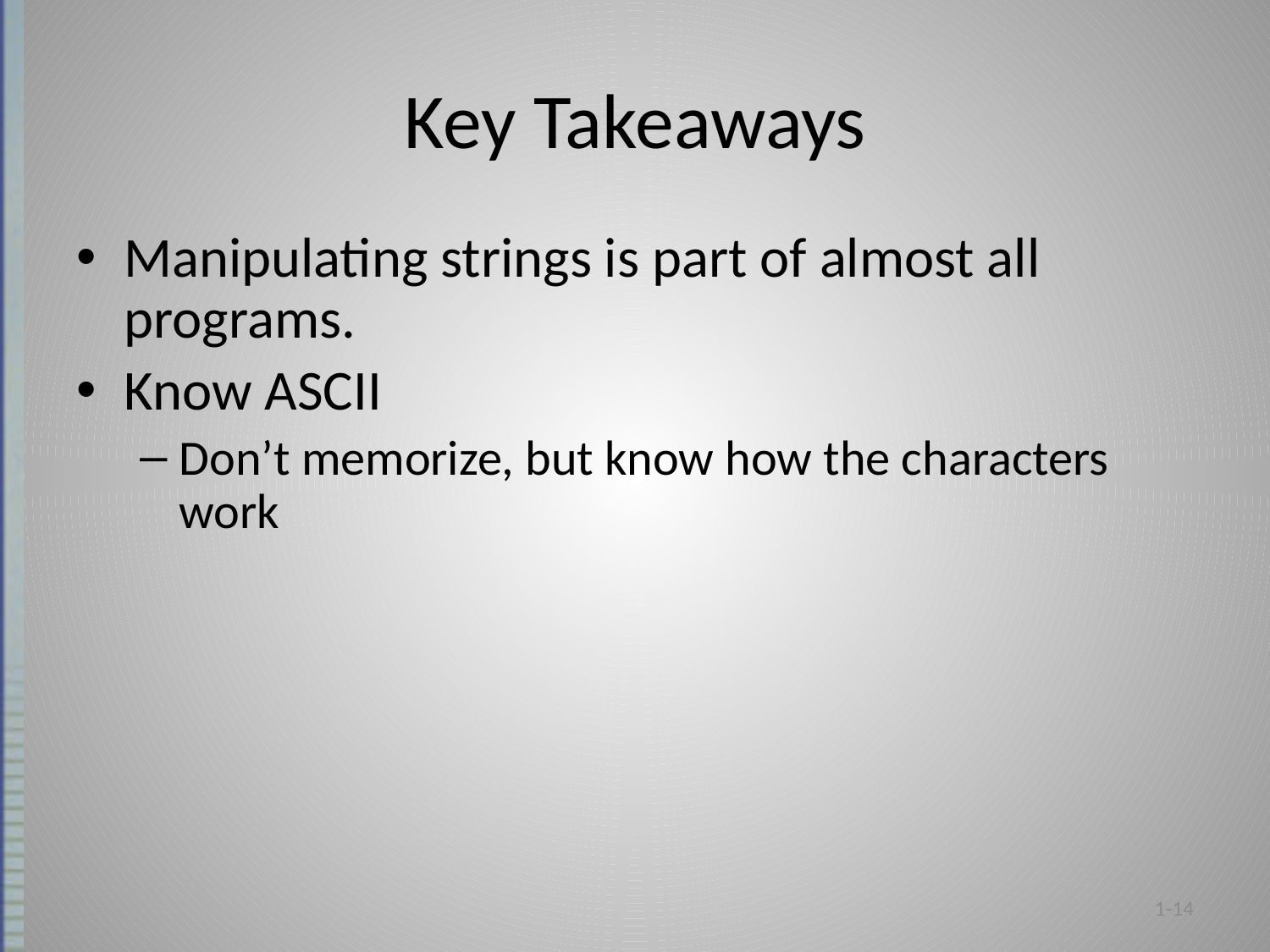

# Key Takeaways
Manipulating strings is part of almost all programs.
Know ASCII
Don’t memorize, but know how the characters work
1-14